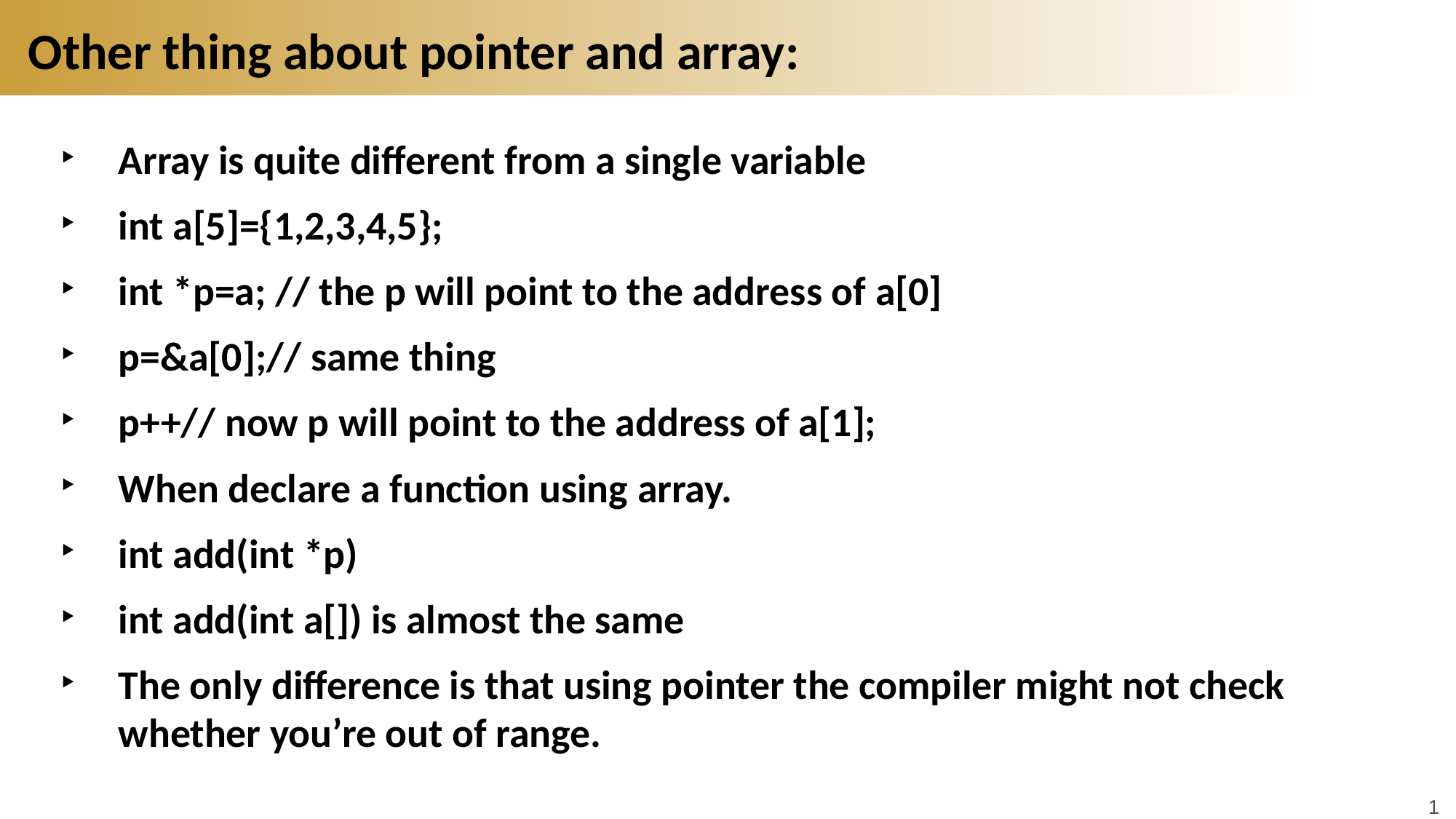

# Other thing about pointer and array:
Array is quite different from a single variable
int a[5]={1,2,3,4,5};
int *p=a; // the p will point to the address of a[0]
p=&a[0];// same thing
p++// now p will point to the address of a[1];
When declare a function using array.
int add(int *p)
int add(int a[]) is almost the same
The only difference is that using pointer the compiler might not check whether you’re out of range.

14